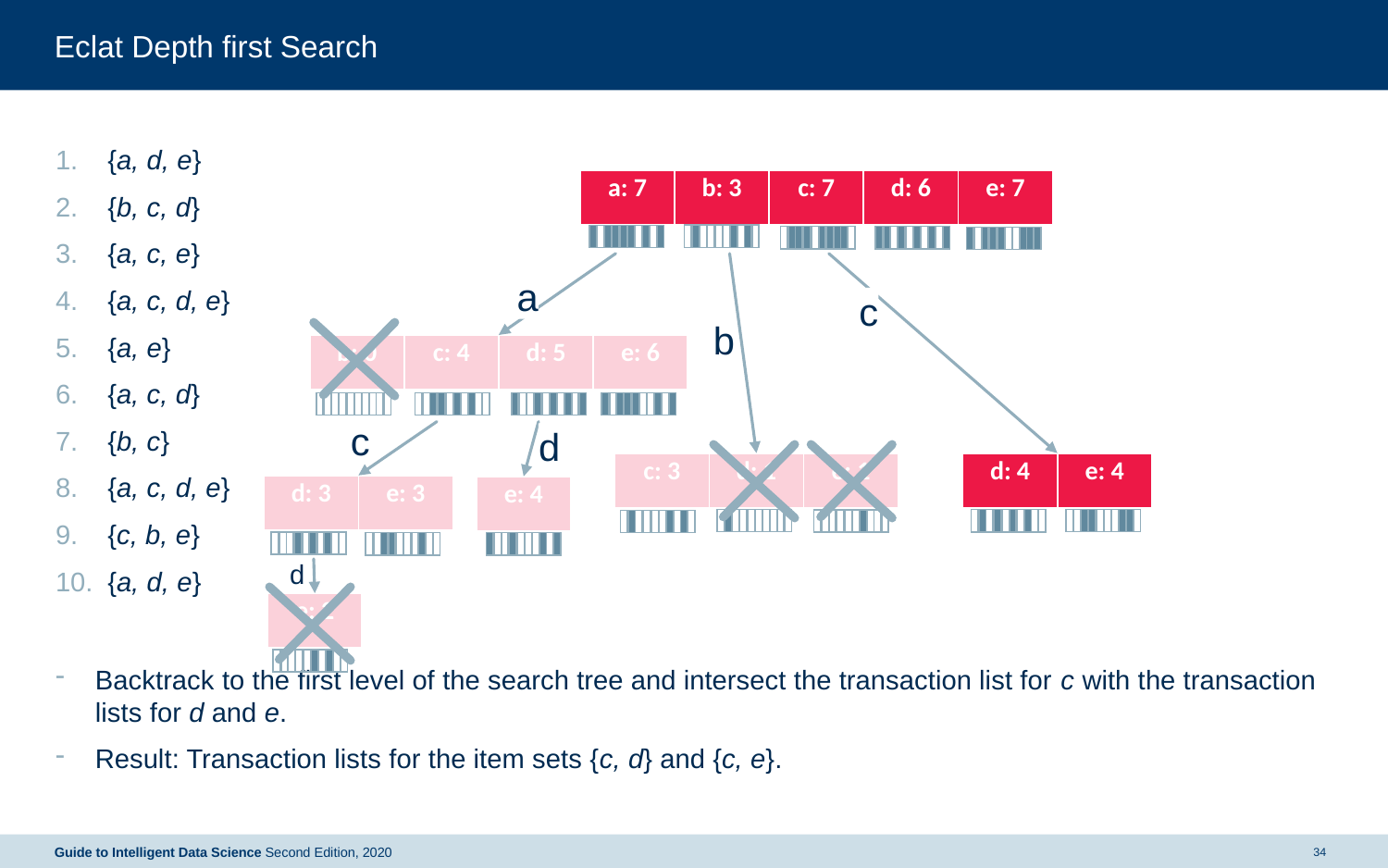

# Eclat Depth first Search
{a, d, e}
{b, c, d}
{a, c, e}
{a, c, d, e}
{a, e}
{a, c, d}
{b, c}
{a, c, d, e}
{c, b, e}
{a, d, e}

Backtrack to the first level of the search tree and intersect the transaction list for c with the transaction lists for d and e.
Result: Transaction lists for the item sets {c, d} and {c, e}.
| a: 7 | b: 3 | c: 7 | d: 6 | e: 7 |
| --- | --- | --- | --- | --- |

a
c
b
| b: 0 | c: 4 | d: 5 | e: 6 |
| --- | --- | --- | --- |

c
d
| c: 3 | d: 1 | e: 1 |
| --- | --- | --- |
| d: 4 | e: 4 |
| --- | --- |
| d: 3 | e: 3 |
| --- | --- |
| e: 4 |
| --- |

d
| e: 2 |
| --- |

Guide to Intelligent Data Science Second Edition, 2020
34